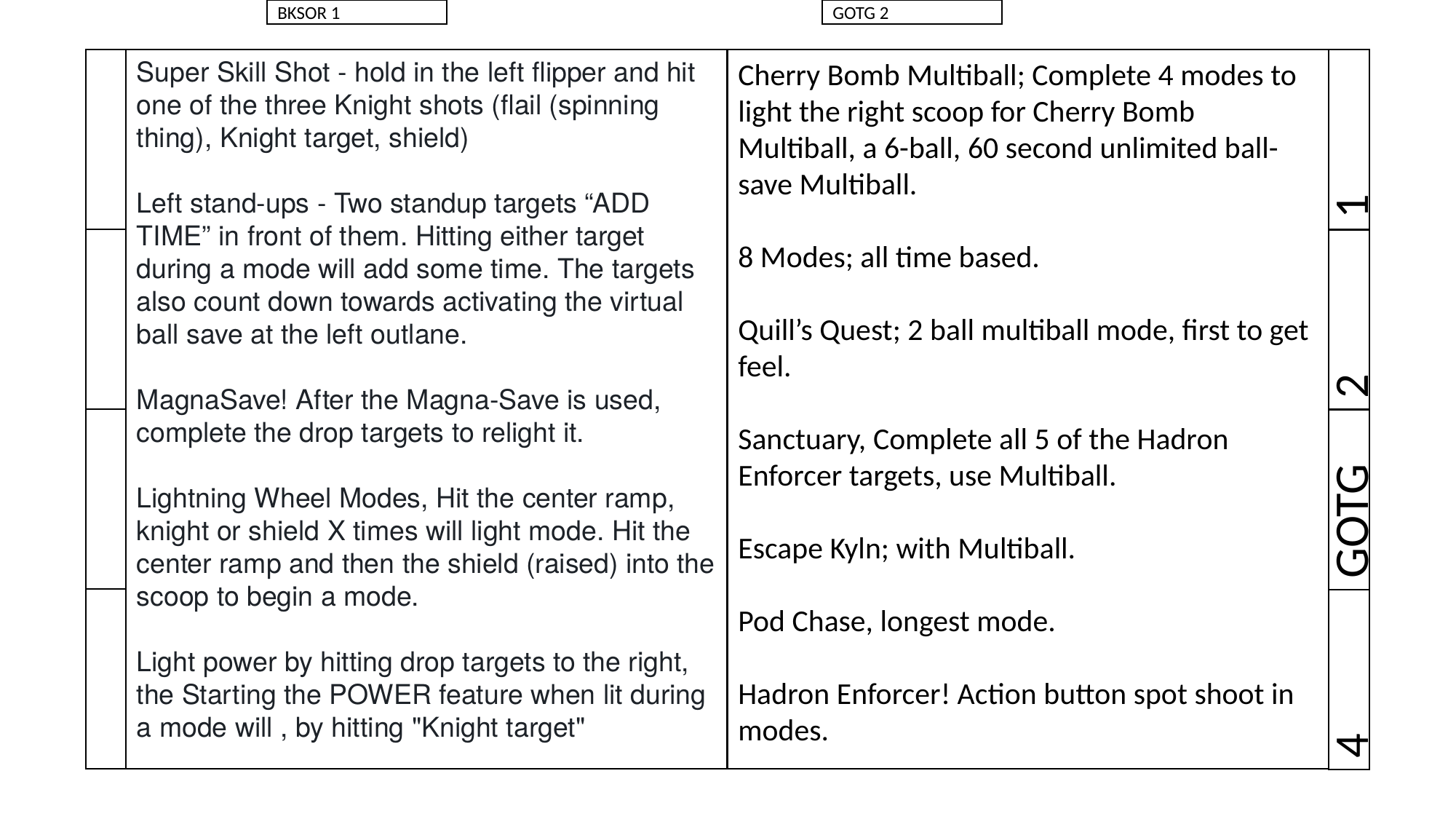

BKSOR 1
GOTG 2
Super Skill Shot - hold in the left flipper and hit one of the three Knight shots (flail (spinning thing), Knight target, shield)

Left stand-ups - Two standup targets “ADD TIME” in front of them. Hitting either target during a mode will add some time. The targets also count down towards activating the virtual ball save at the left outlane.

MagnaSave! After the Magna-Save is used, complete the drop targets to relight it.

Lightning Wheel Modes, Hit the center ramp, knight or shield X times will light mode. Hit the center ramp and then the shield (raised) into the scoop to begin a mode.

Light power by hitting drop targets to the right, the Starting the POWER feature when lit during a mode will , by hitting "Knight target"

Cherry Bomb Multiball; Complete 4 modes to light the right scoop for Cherry Bomb Multiball, a 6-ball, 60 second unlimited ball-save Multiball.

8 Modes; all time based.

Quill’s Quest; 2 ball multiball mode, first to get feel.

Sanctuary, Complete all 5 of the Hadron Enforcer targets, use Multiball.

Escape Kyln; with Multiball.

Pod Chase, longest mode.

Hadron Enforcer! Action button spot shoot in modes.

1

2

GOTG

4